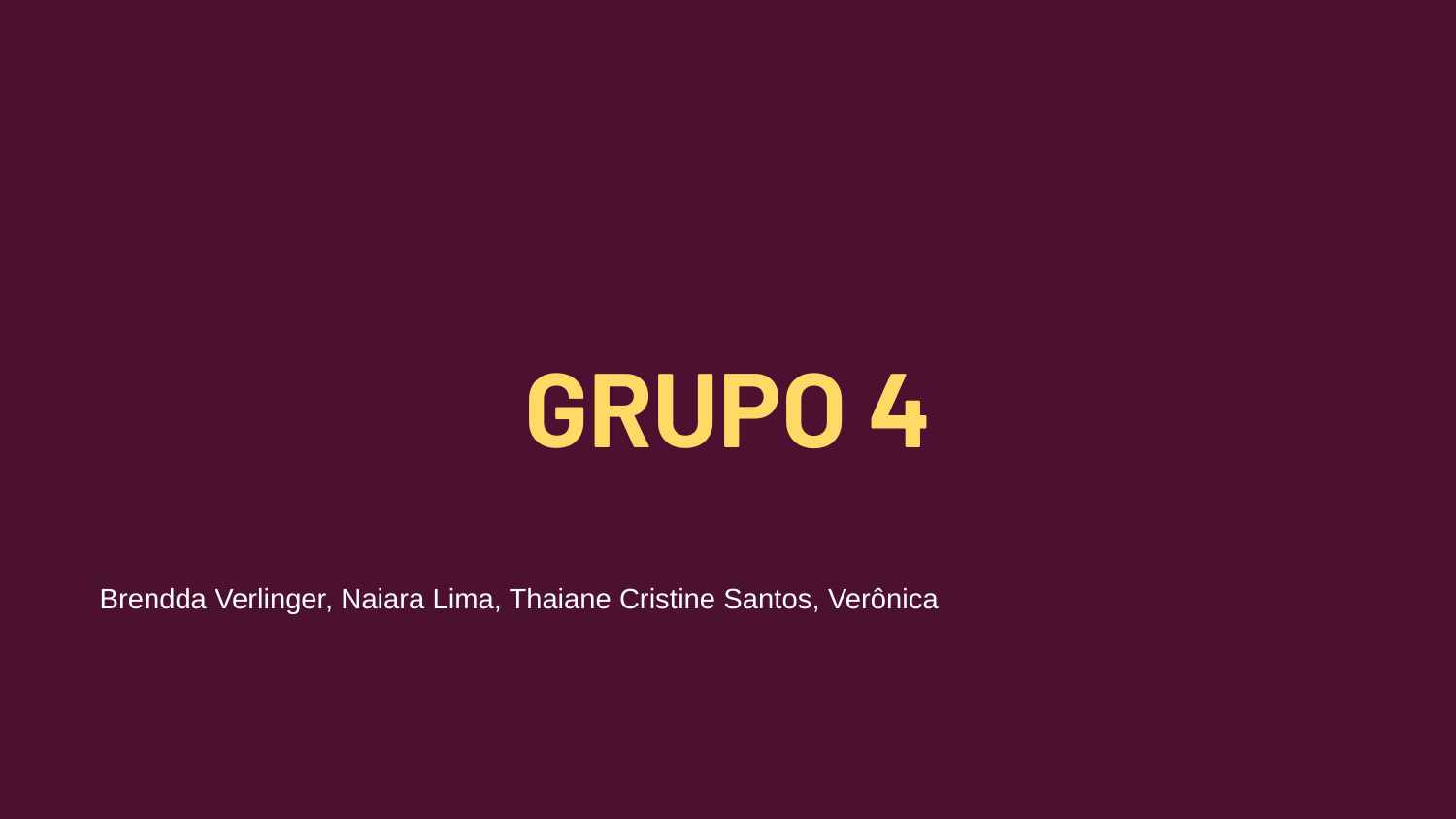

# GRUPO 4
Brendda Verlinger, Naiara Lima, Thaiane Cristine Santos, Verônica